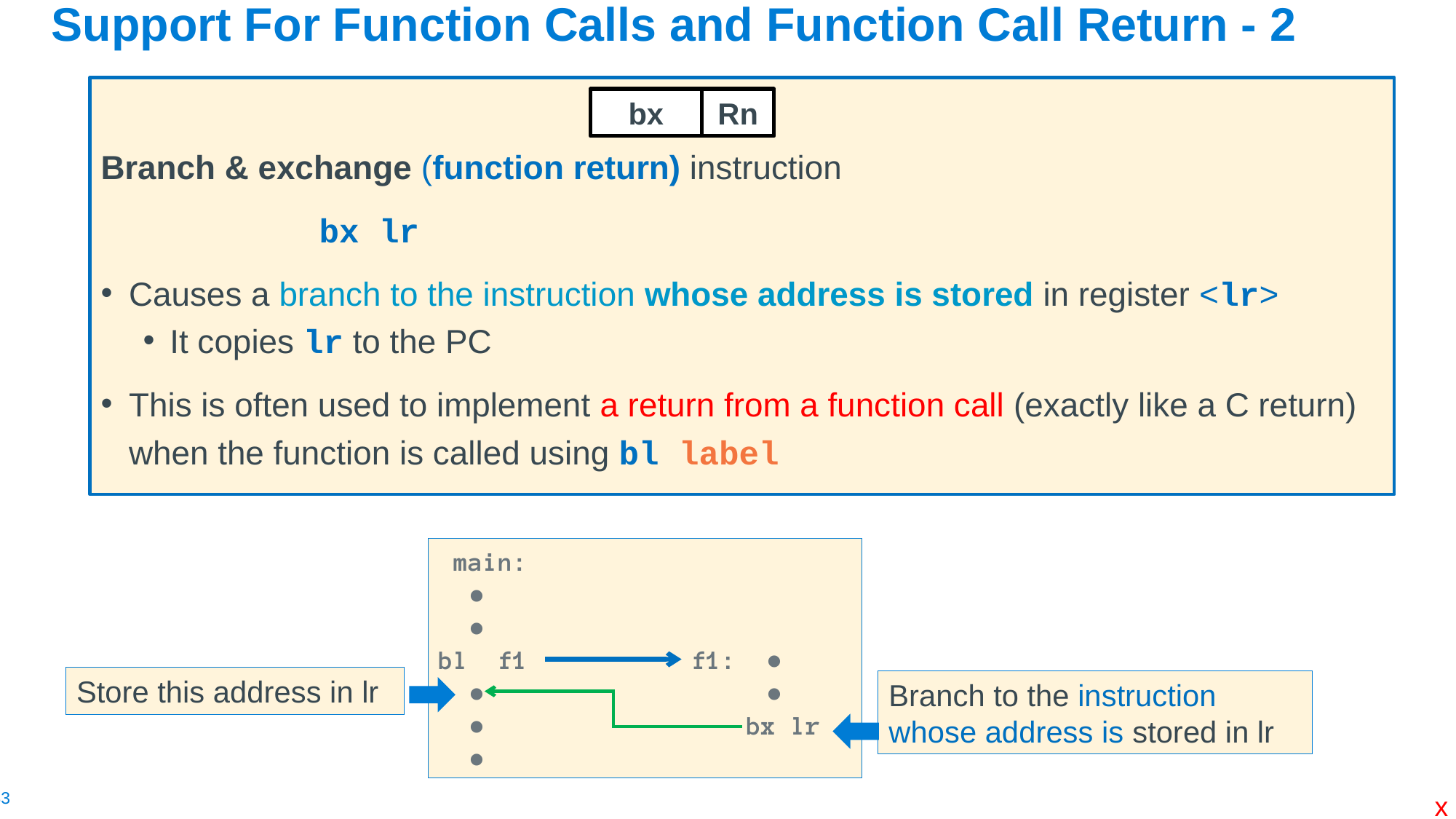

# Support For Function Calls and Function Call Return - 2

Branch & exchange (function return) instruction
		bx lr
Causes a branch to the instruction whose address is stored in register <lr>
It copies lr to the PC
This is often used to implement a return from a function call (exactly like a C return) when the function is called using bl label
bx
Rn
 main:
  ●
  ●
bl  f1           f1:	●
  ●		     	●
  ●		      bx lr
  ●
Store this address in lr

Branch to the instruction whose address is stored in lr

x